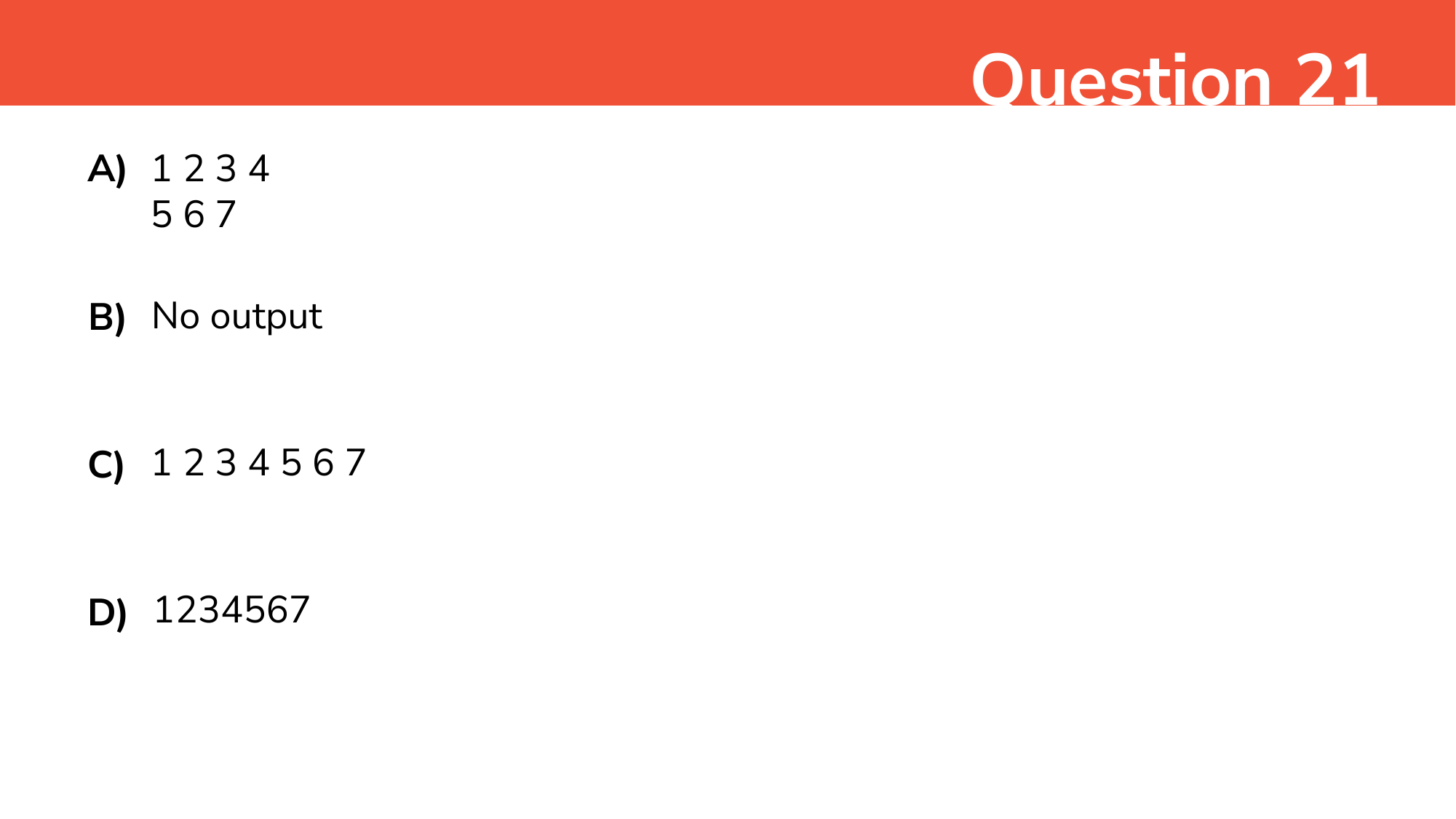

Question 21
A)
1 2 3 4
5 6 7
No output
B)
1 2 3 4 5 6 7
C)
1234567
D)